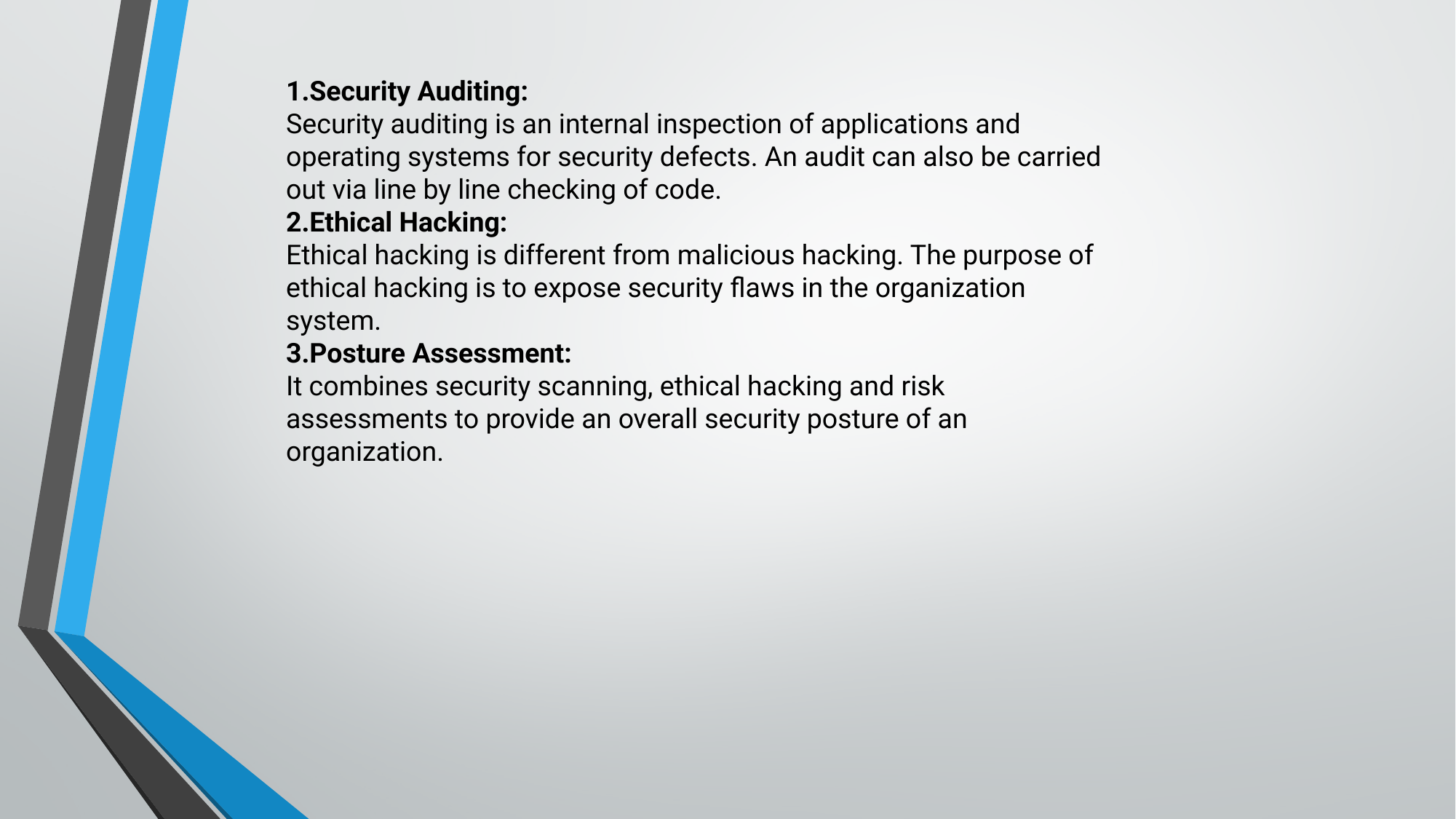

Security Auditing:
Security auditing is an internal inspection of applications and operating systems for security defects. An audit can also be carried out via line by line checking of code.
Ethical Hacking:
Ethical hacking is different from malicious hacking. The purpose of ethical hacking is to expose security flaws in the organization system.
Posture Assessment:
It combines security scanning, ethical hacking and risk assessments to provide an overall security posture of an organization.